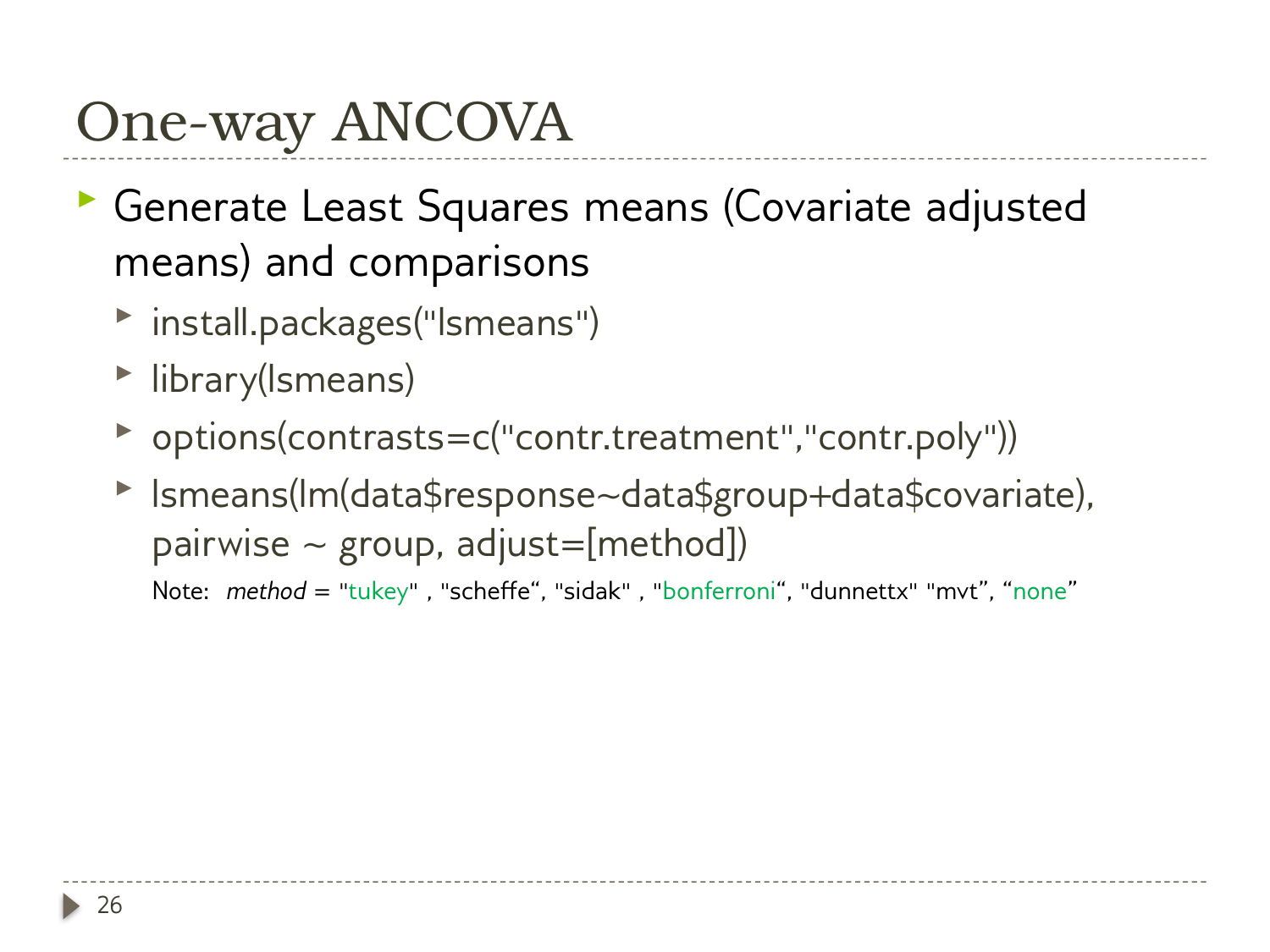

# One-way ANCOVA
Generate Least Squares means (Covariate adjusted means) and comparisons
install.packages("lsmeans")
library(lsmeans)
options(contrasts=c("contr.treatment","contr.poly"))
lsmeans(lm(data$response~data$group+data$covariate), pairwise ~ group, adjust=[method])
Note:  method = "tukey" , "scheffe“, "sidak" , "bonferroni“, "dunnettx" "mvt”, “none”
26